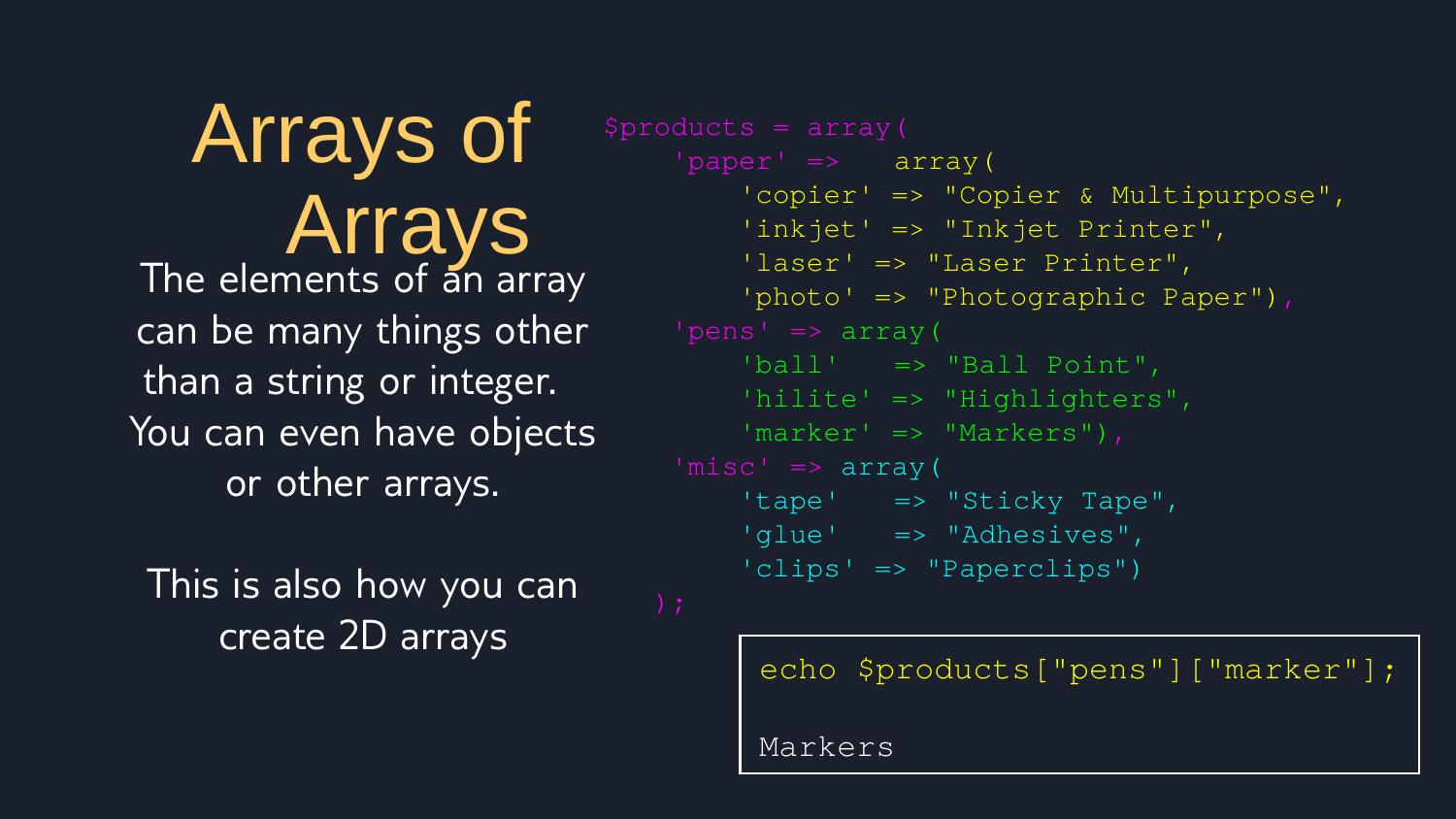

$products = array(
    'paper' =>	array(
        'copier' => "Copier & Multipurpose",
        'inkjet' => "Inkjet Printer",
        'laser' => "Laser Printer",
        'photo' => "Photographic Paper"),
    'pens' => array(
        'ball'	=> "Ball Point",
        'hilite' => "Highlighters",
        'marker' => "Markers"),
    'misc' => array(
        'tape'	=> "Sticky Tape",
        'glue'	=> "Adhesives",
        'clips' => "Paperclips")
   );
# Arrays of Arrays
The elements of an array can be many things other than a string or integer.   You can even have objects or other arrays.

This is also how you can create 2D arrays
 echo $products["pens"]["marker"];

 Markers